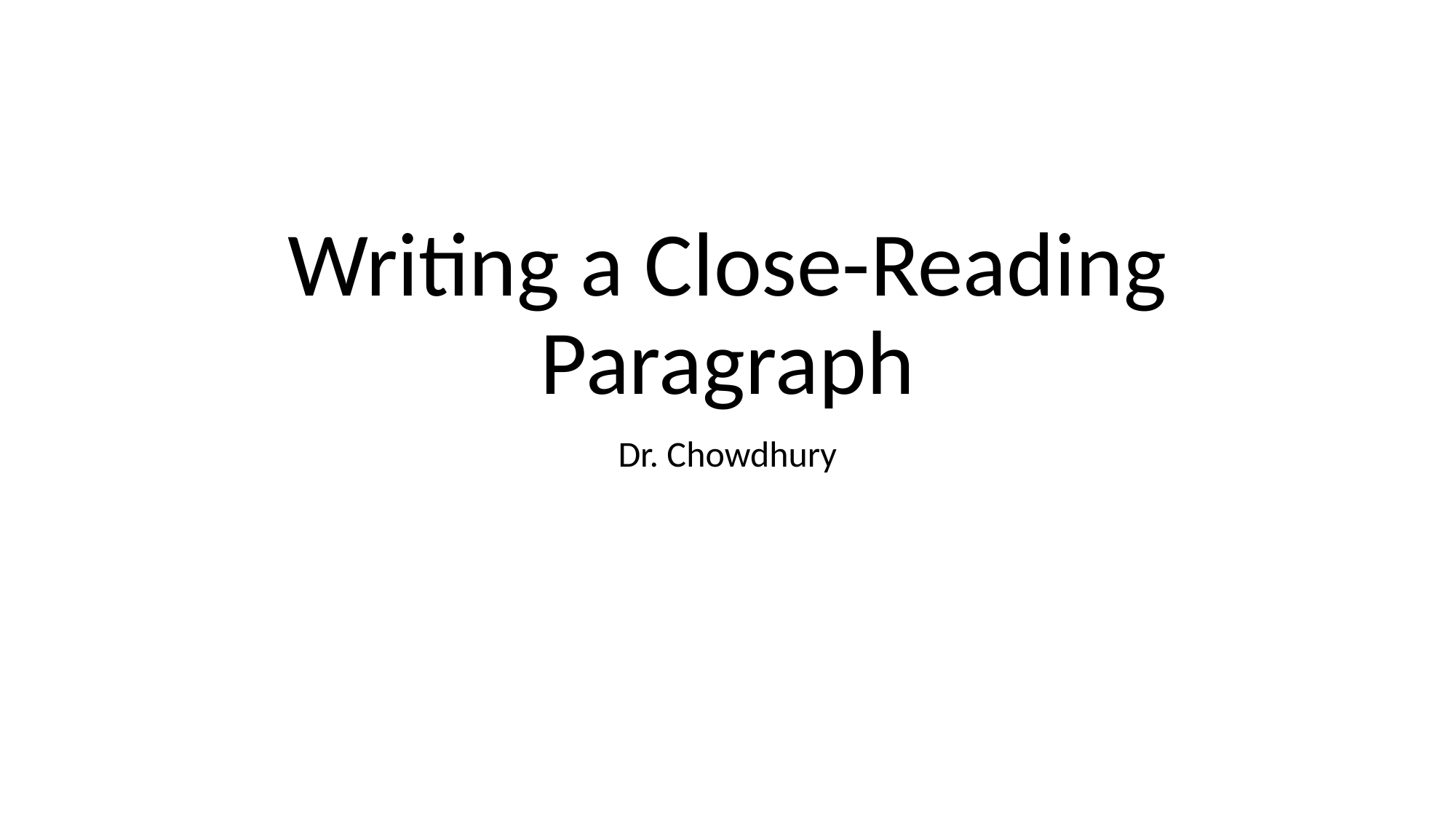

# Writing a Close-Reading Paragraph
Dr. Chowdhury